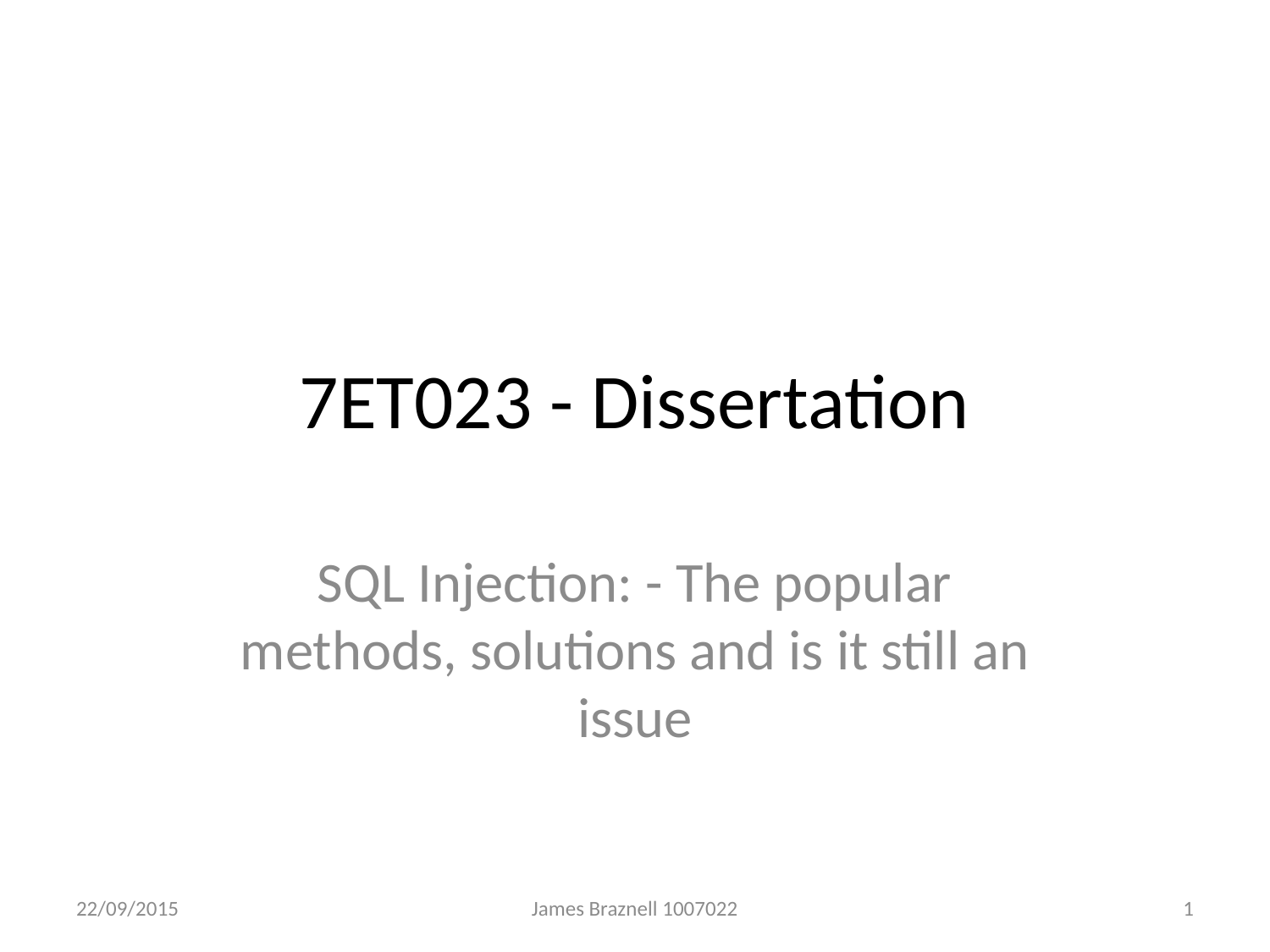

# 7ET023 - Dissertation
SQL Injection: - The popular methods, solutions and is it still an issue
22/09/2015
James Braznell 	1007022
1